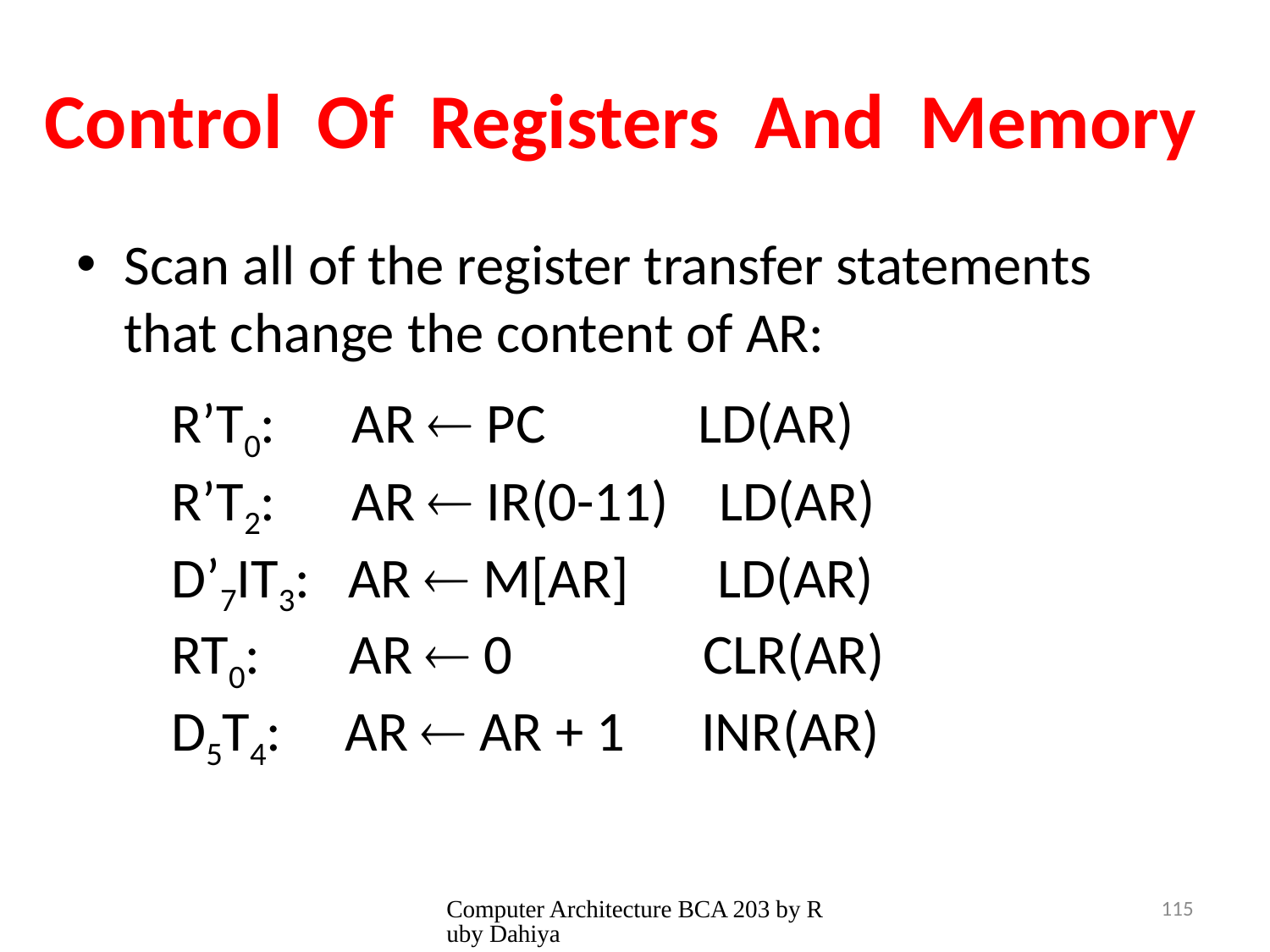

# Control  Of  Registers  And  Memory
Scan all of the register transfer statements that change the content of AR:

R’T0:      AR ← PC            LD(AR)
R’T2:      AR ← IR(0-11)    LD(AR)
D’7IT3:   AR ← M[AR]       LD(AR)
RT0:       AR ← 0               CLR(AR)
D5T4:     AR ← AR + 1      INR(AR)
Computer Architecture BCA 203 by Ruby Dahiya
115